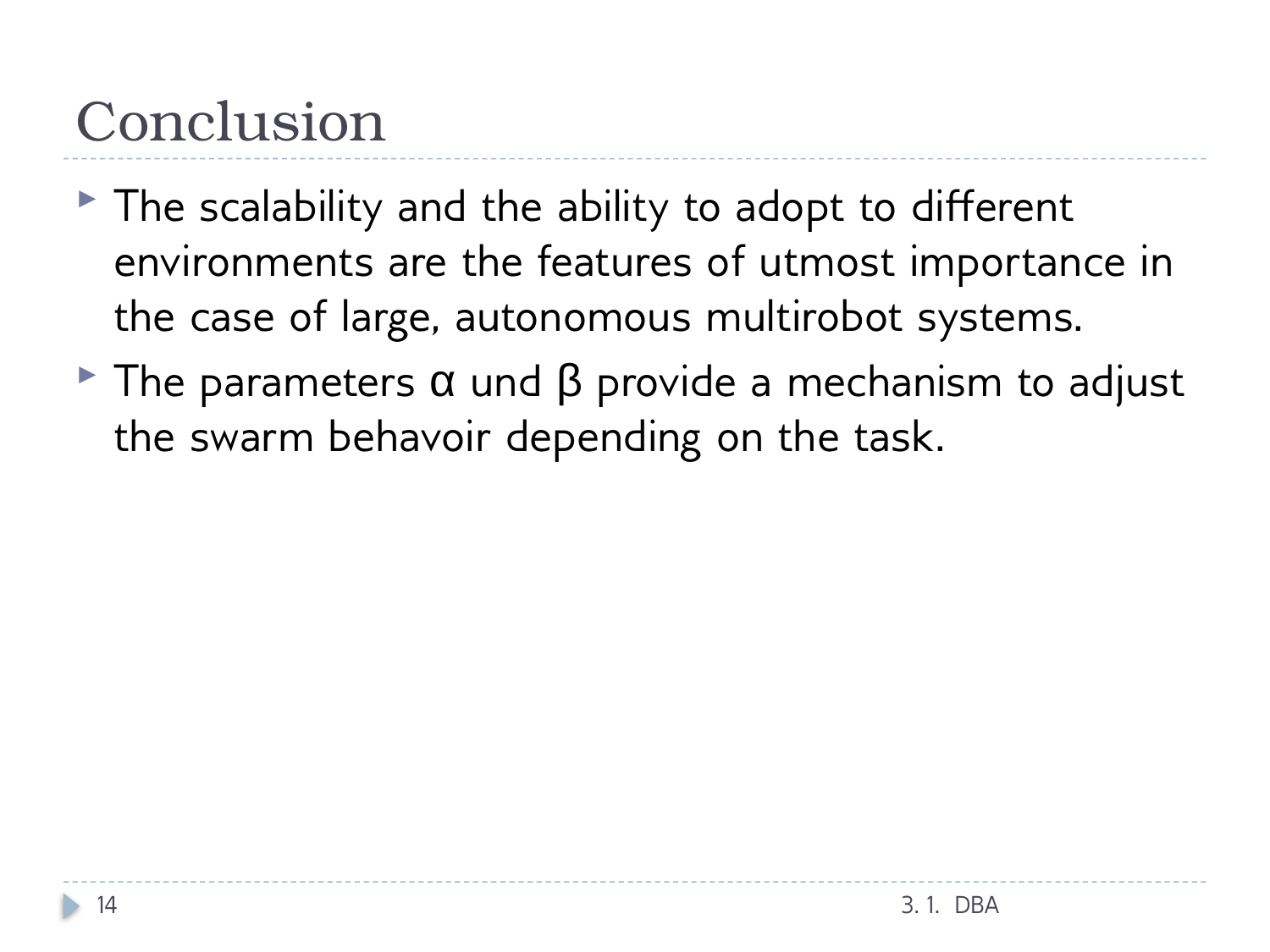

# Conclusion
The scalability and the ability to adopt to different environments are the features of utmost importance in the case of large, autonomous multirobot systems.
The parameters α und β provide a mechanism to adjust the swarm behavoir depending on the task.
14
3. 1.  DBA